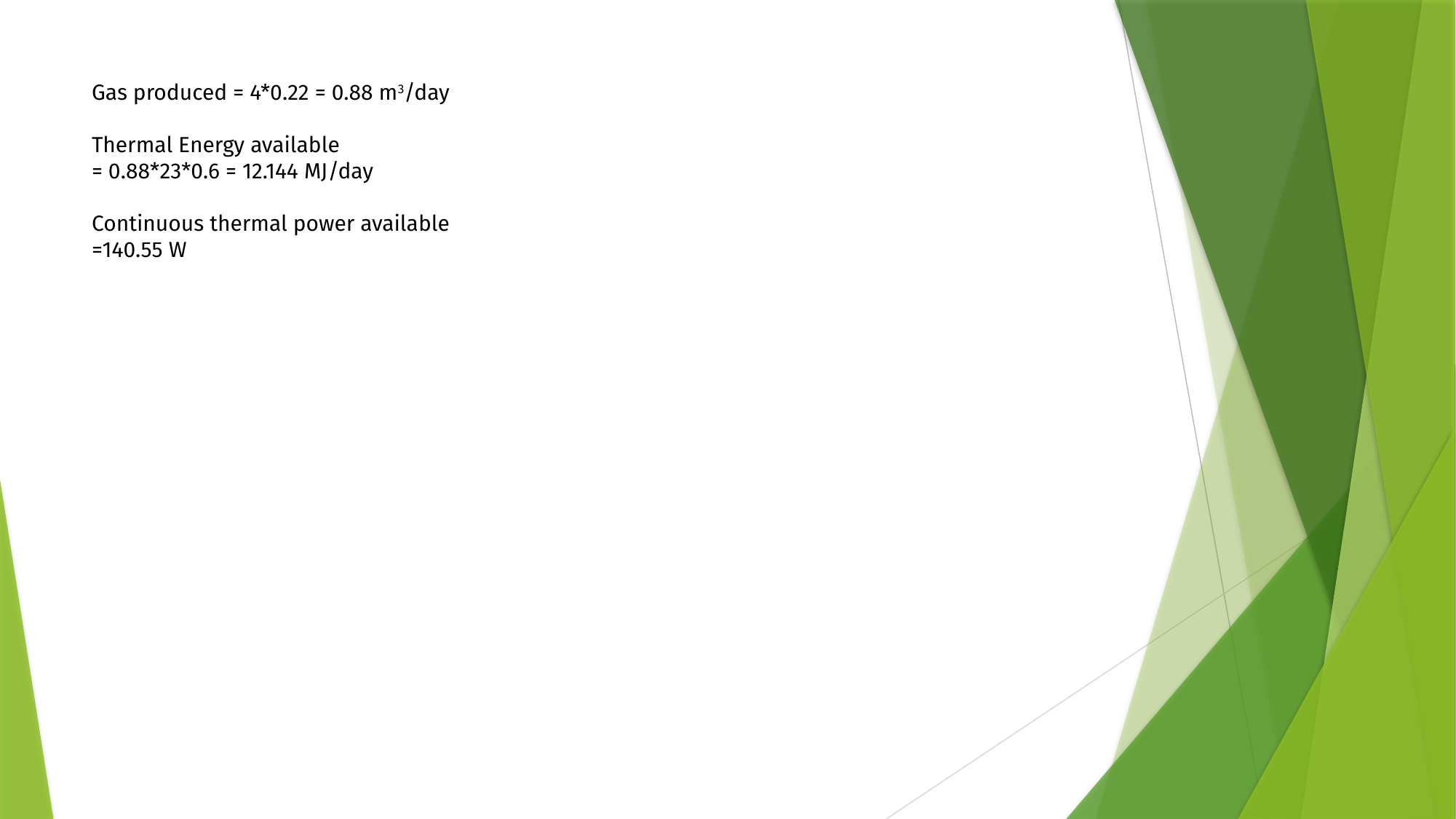

# Gas produced = 4*0.22 = 0.88 m3/day Thermal Energy available = 0.88*23*0.6 = 12.144 MJ/day Continuous thermal power available =140.55 W